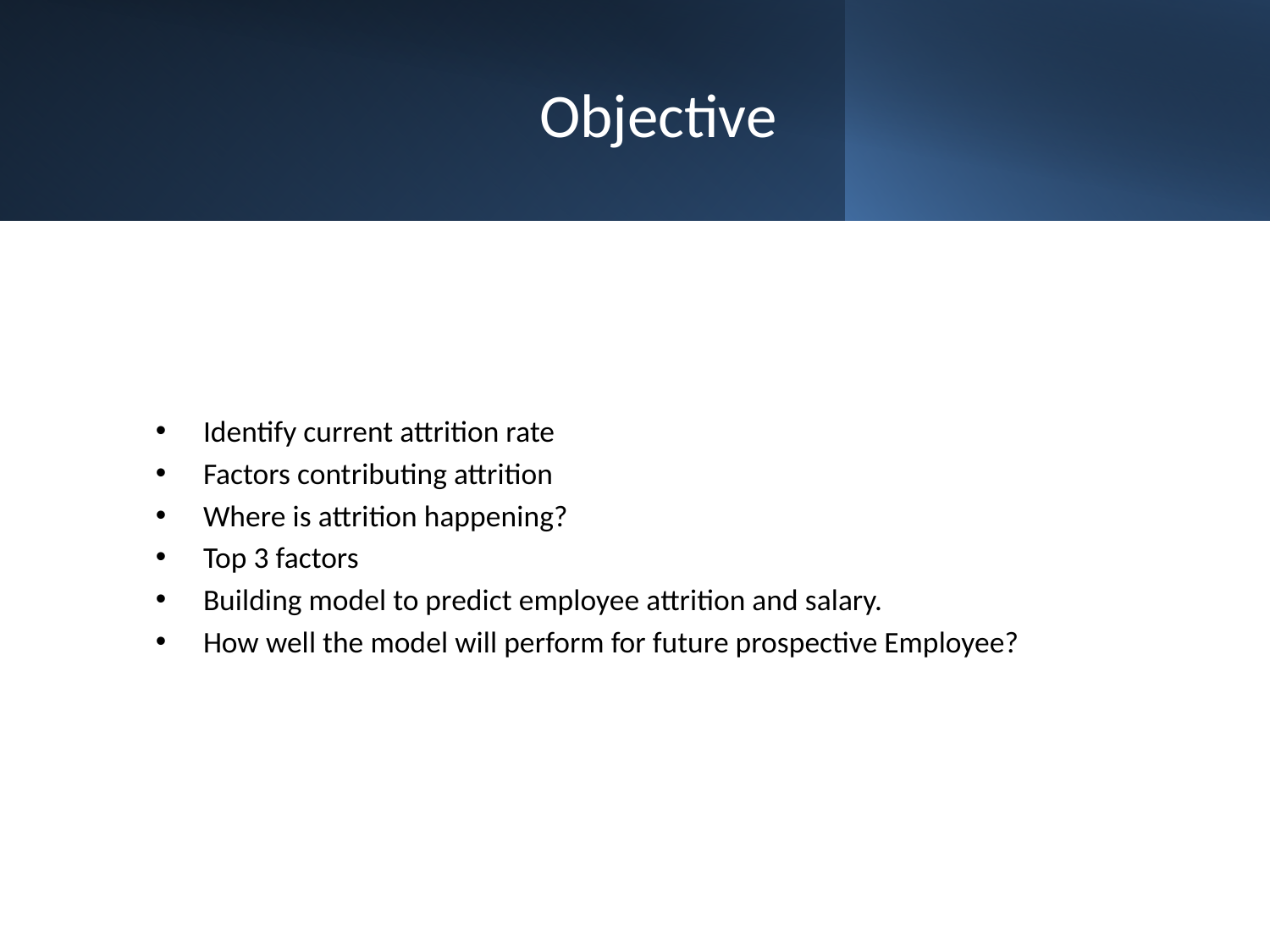

# Objective
Identify current attrition rate
Factors contributing attrition
Where is attrition happening?
Top 3 factors
Building model to predict employee attrition and salary.
How well the model will perform for future prospective Employee?